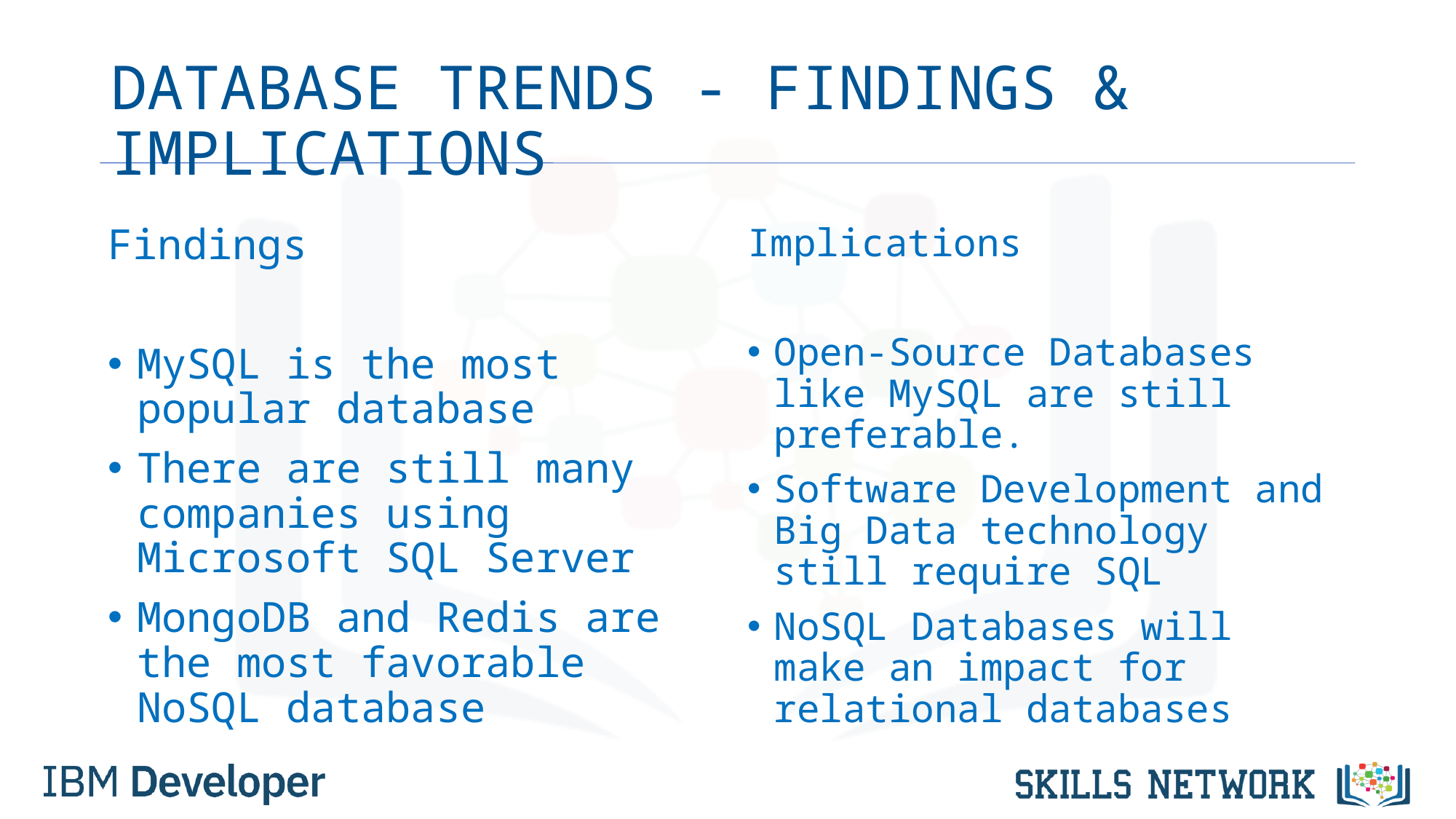

# DATABASE TRENDS - FINDINGS & IMPLICATIONS
Findings

MySQL is the most popular database
There are still many companies using Microsoft SQL Server
MongoDB and Redis are the most favorable NoSQL database
Implications

Open-Source Databases like MySQL are still preferable.
Software Development and Big Data technology still require SQL
NoSQL Databases will make an impact for relational databases